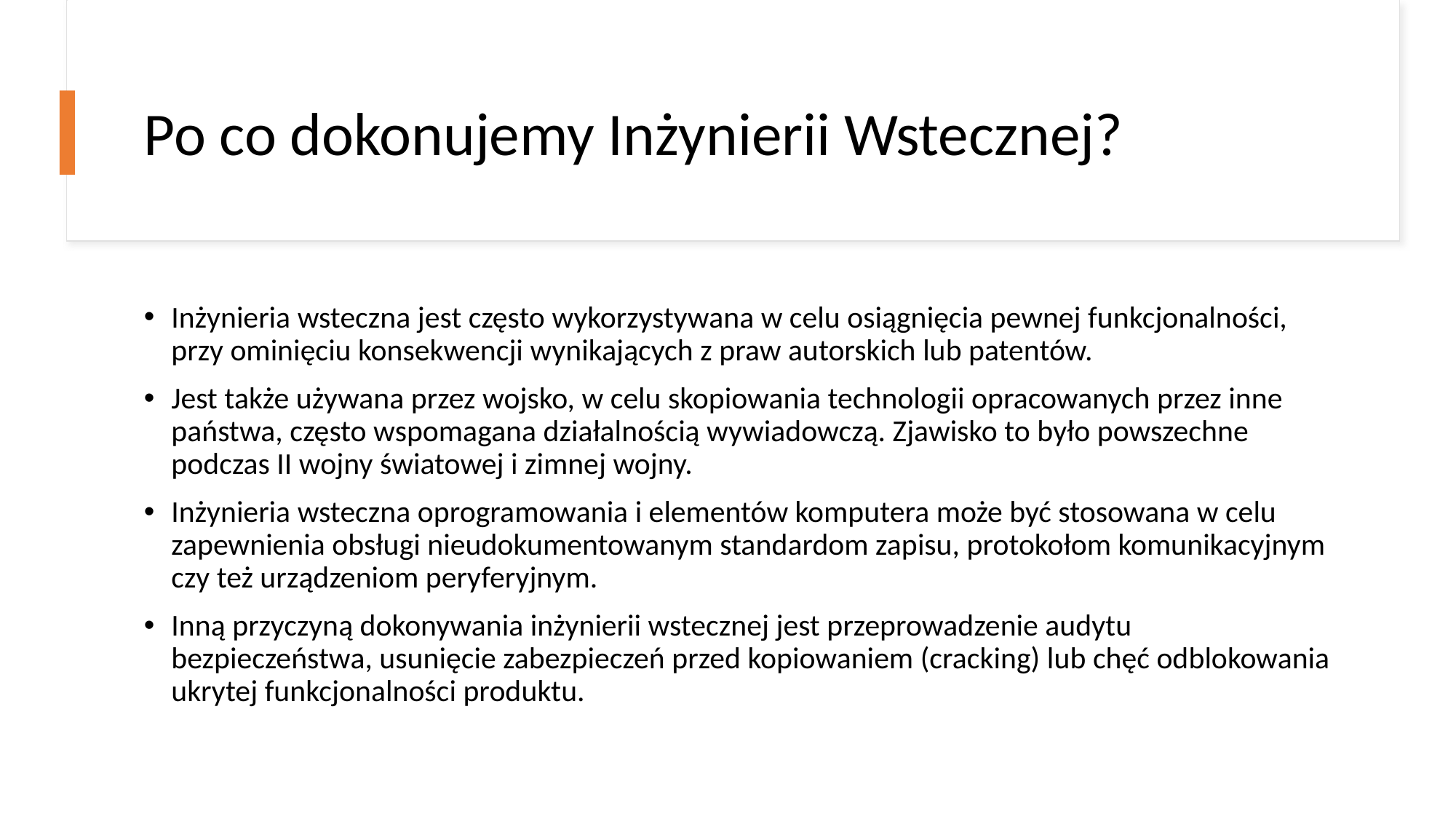

# Po co dokonujemy Inżynierii Wstecznej?

Inżynieria wsteczna jest często wykorzystywana w celu osiągnięcia pewnej funkcjonalności, przy ominięciu konsekwencji wynikających z praw autorskich lub patentów.
Jest także używana przez wojsko, w celu skopiowania technologii opracowanych przez inne państwa, często wspomagana działalnością wywiadowczą. Zjawisko to było powszechne podczas II wojny światowej i zimnej wojny.
Inżynieria wsteczna oprogramowania i elementów komputera może być stosowana w celu zapewnienia obsługi nieudokumentowanym standardom zapisu, protokołom komunikacyjnym czy też urządzeniom peryferyjnym.
Inną przyczyną dokonywania inżynierii wstecznej jest przeprowadzenie audytu bezpieczeństwa, usunięcie zabezpieczeń przed kopiowaniem (cracking) lub chęć odblokowania ukrytej funkcjonalności produktu.